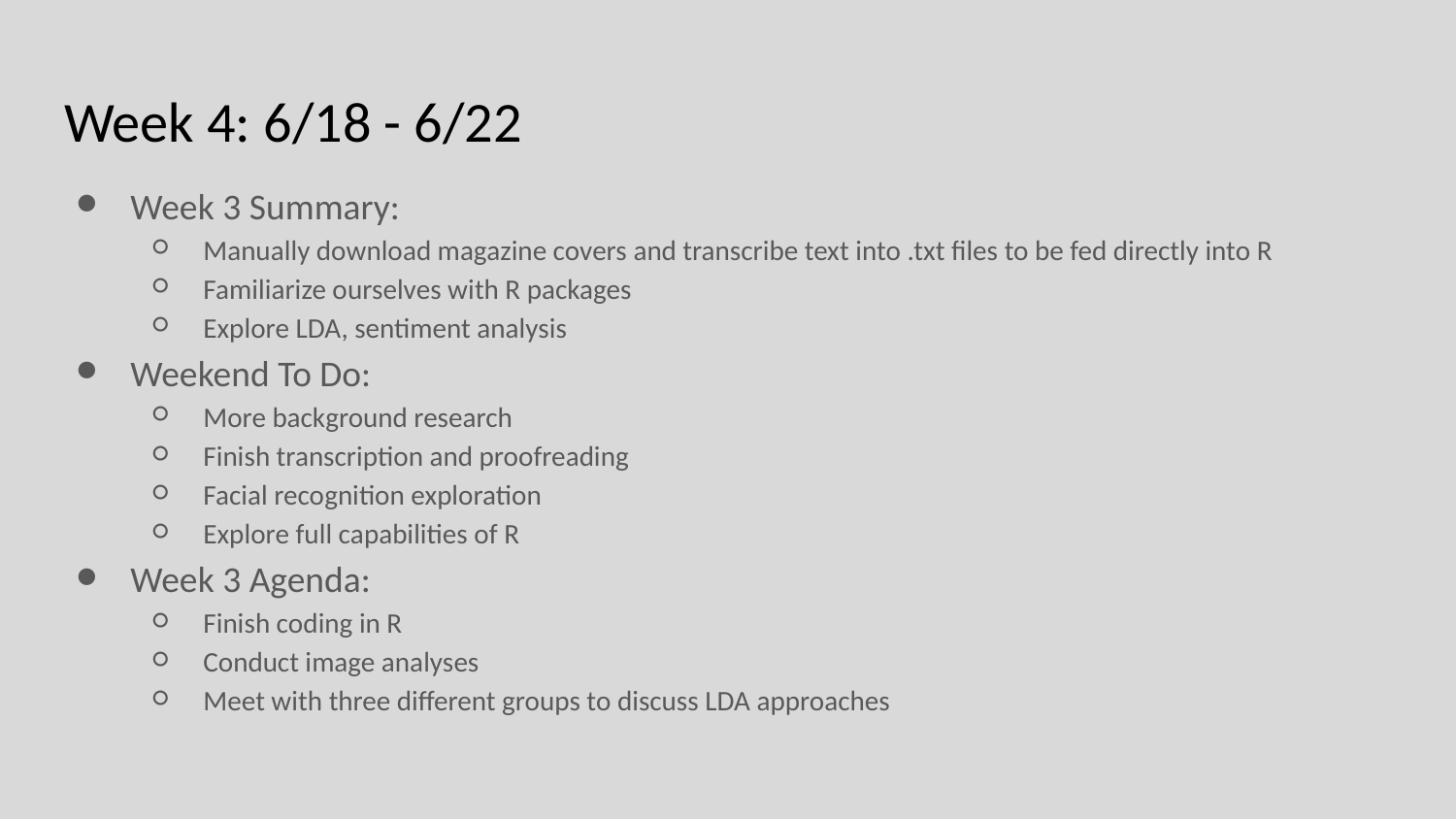

# Week 4: 6/18 - 6/22
Week 3 Summary:
Manually download magazine covers and transcribe text into .txt files to be fed directly into R
Familiarize ourselves with R packages
Explore LDA, sentiment analysis
Weekend To Do:
More background research
Finish transcription and proofreading
Facial recognition exploration
Explore full capabilities of R
Week 3 Agenda:
Finish coding in R
Conduct image analyses
Meet with three different groups to discuss LDA approaches